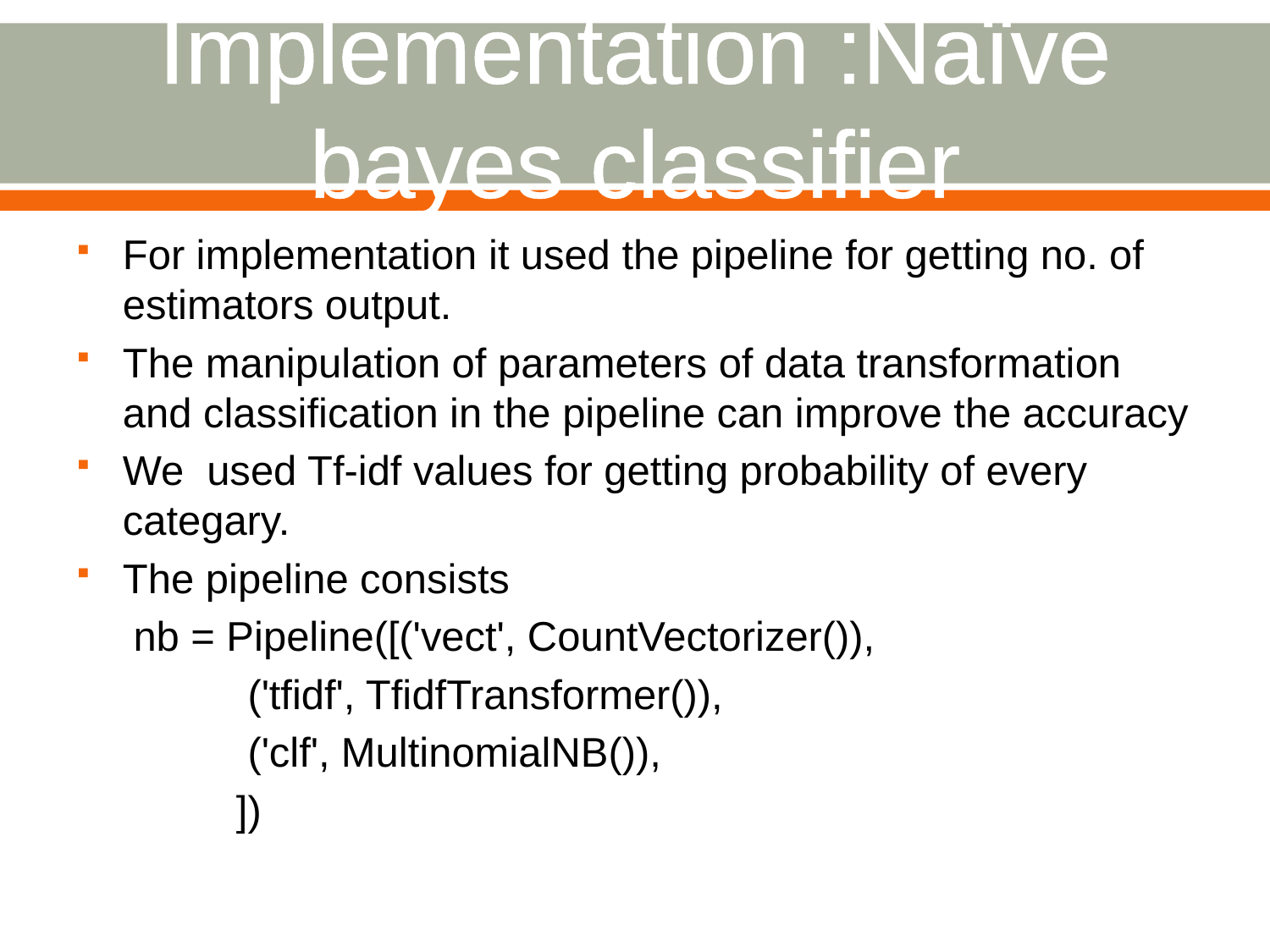

# Implementation :Naïve bayes classifier
For implementation it used the pipeline for getting no. of estimators output.
The manipulation of parameters of data transformation and classification in the pipeline can improve the accuracy
We  used Tf-idf values for getting probability of every categary.
The pipeline consists
     nb = Pipeline([('vect', CountVectorizer()),
               ('tfidf', TfidfTransformer()),
               ('clf', MultinomialNB()),
              ])